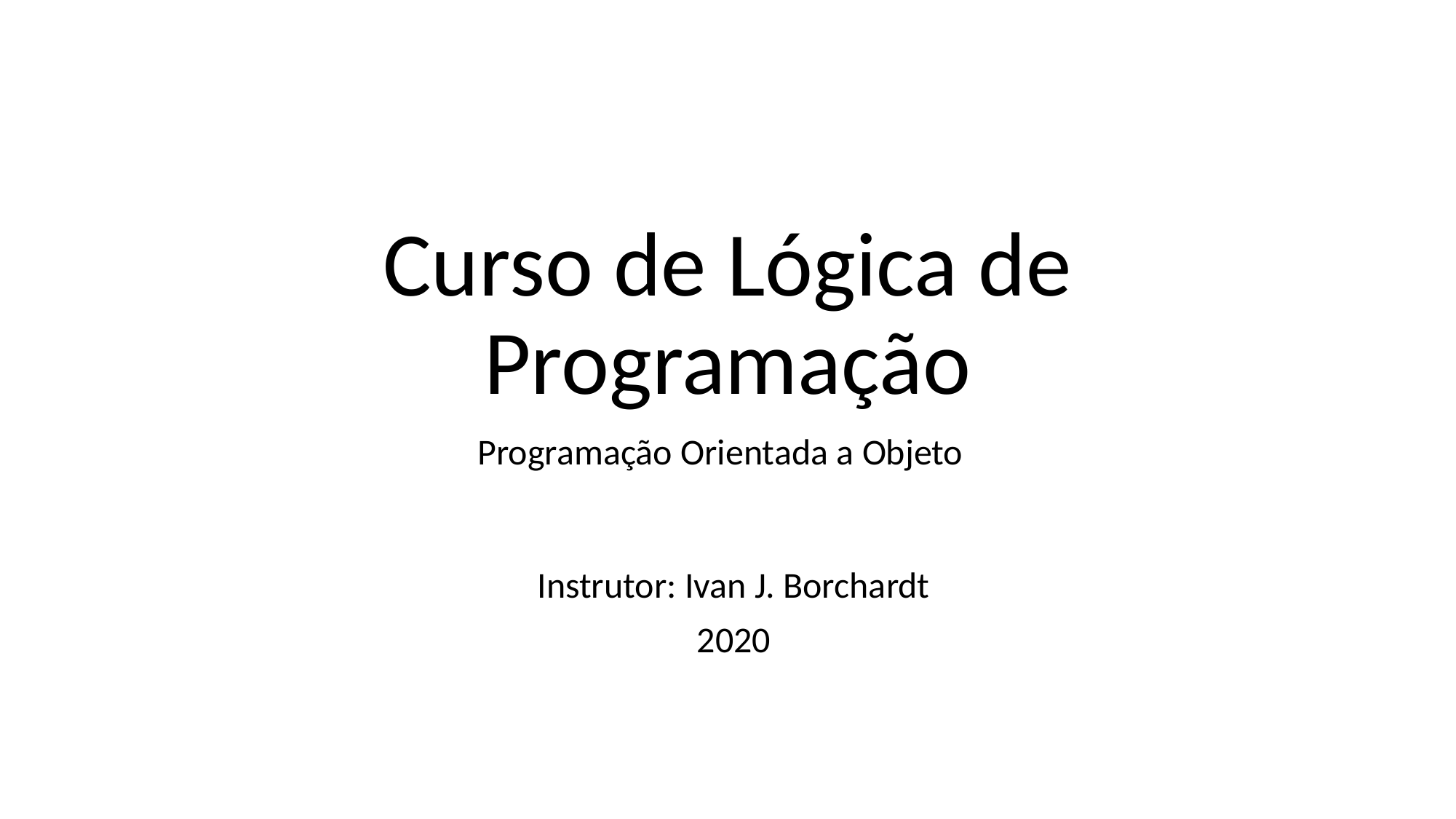

# Curso de Lógica de Programação
Programação Orientada a Objeto
Instrutor: Ivan J. Borchardt
2020